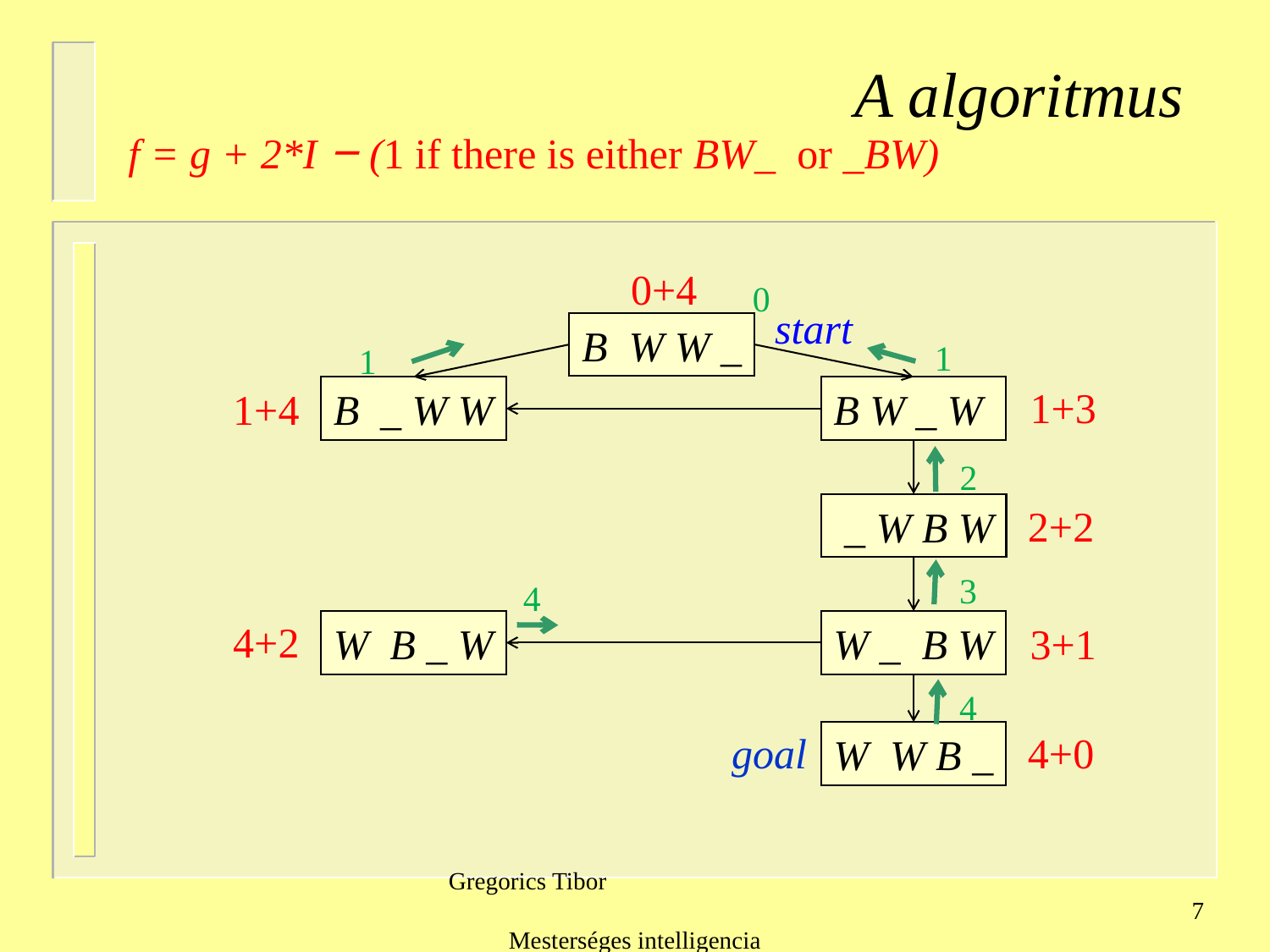

A algoritmus
f = g + 2*I ‒ (1 if there is either BW_  or _BW)
0+4
0
start
B  W W _
1
1
1+3
1+4
B  _ W W
B W _ W
2
2+2
 _ W B W
3
4
4+2
W  B _ W
W _  B W
3+1
4
goal
4+0
W  W B _
Gregorics Tibor                                                                                     Mesterséges intelligencia
7